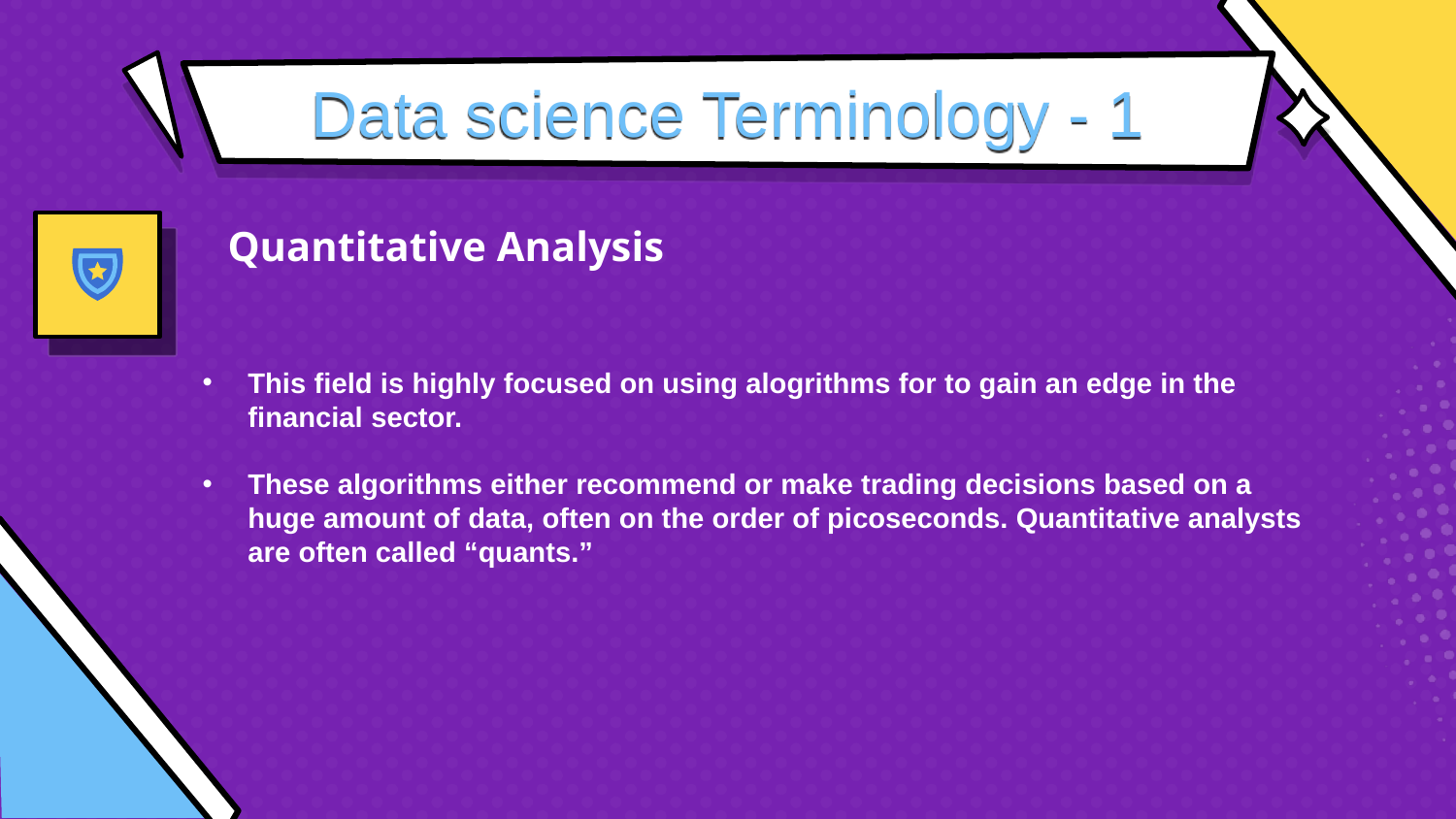

# Data science Terminology - 1

Quantitative Analysis

This field is highly focused on using alogrithms for to gain an edge in the financial sector.

These algorithms either recommend or make trading decisions based on a huge amount of data, often on the order of picoseconds. Quantitative analysts are often called “quants.”